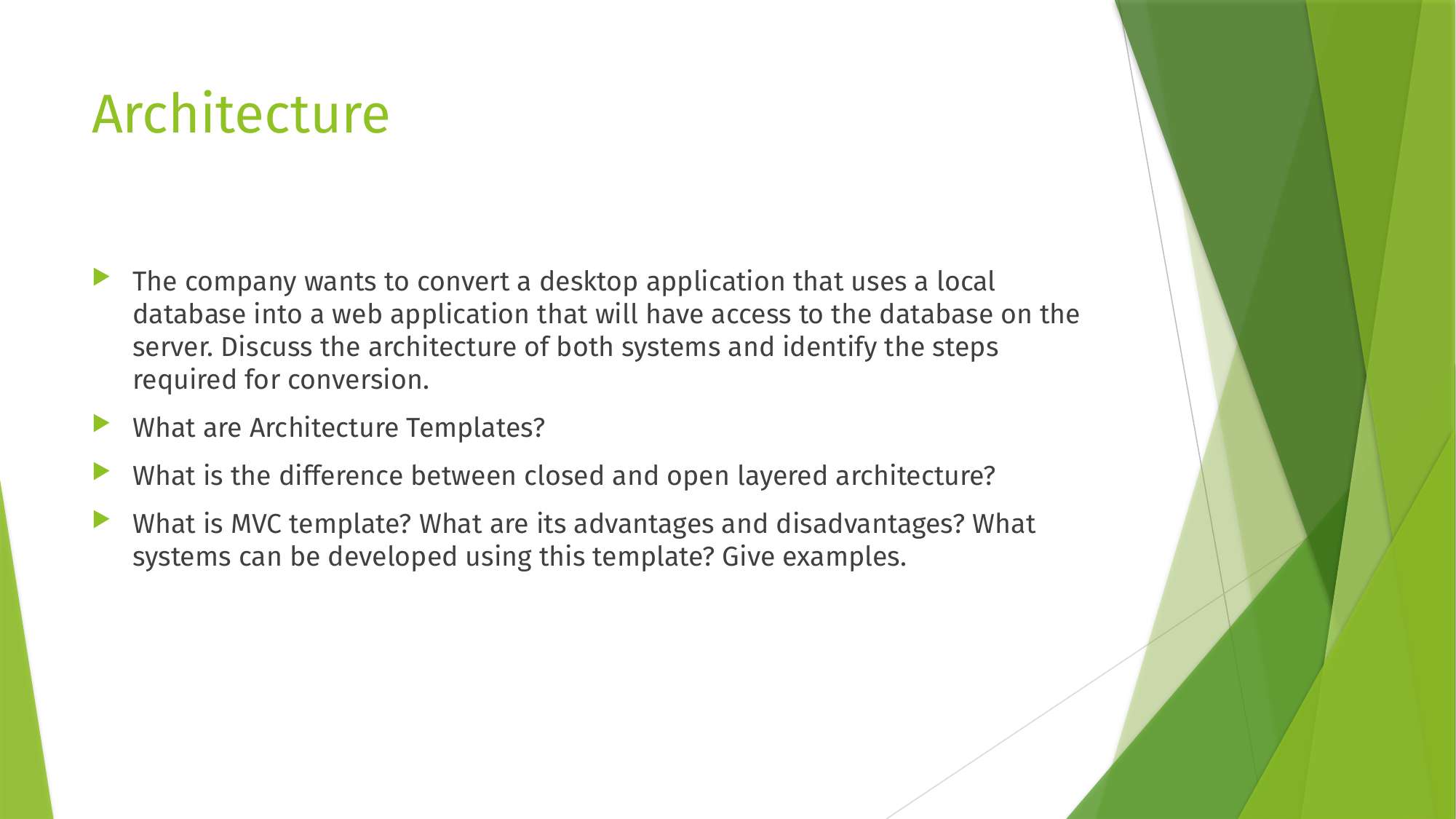

# Architecture
The company wants to convert a desktop application that uses a local database into a web application that will have access to the database on the server. Discuss the architecture of both systems and identify the steps required for conversion.
What are Architecture Templates?
What is the difference between closed and open layered architecture?
What is MVC template? What are its advantages and disadvantages? What systems can be developed using this template? Give examples.